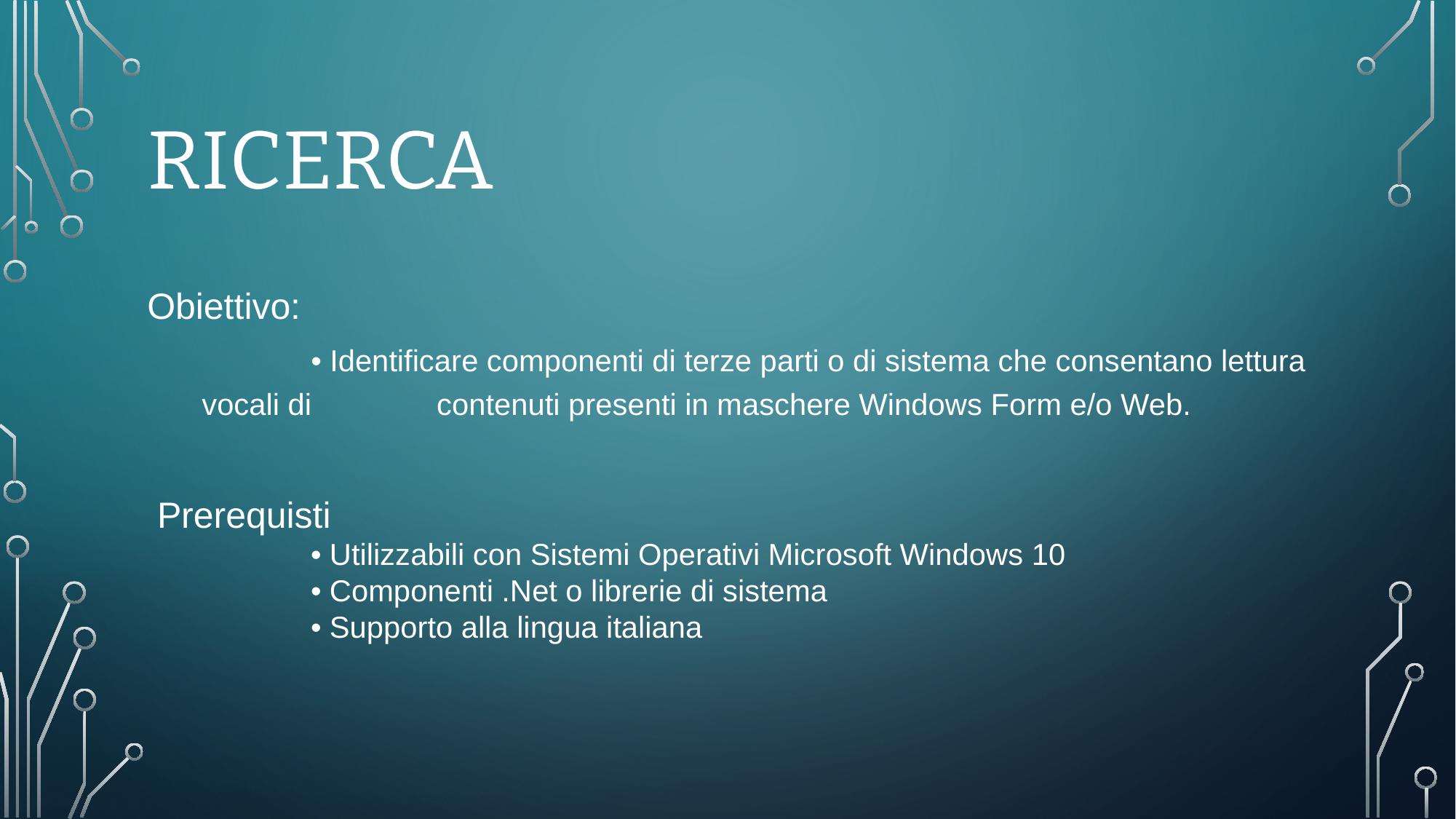

# ricerca
Obiettivo:
	• Identificare componenti di terze parti o di sistema che consentano lettura vocali di 	  contenuti presenti in maschere Windows Form e/o Web.
 Prerequisti
	• Utilizzabili con Sistemi Operativi Microsoft Windows 10
	• Componenti .Net o librerie di sistema
	• Supporto alla lingua italiana